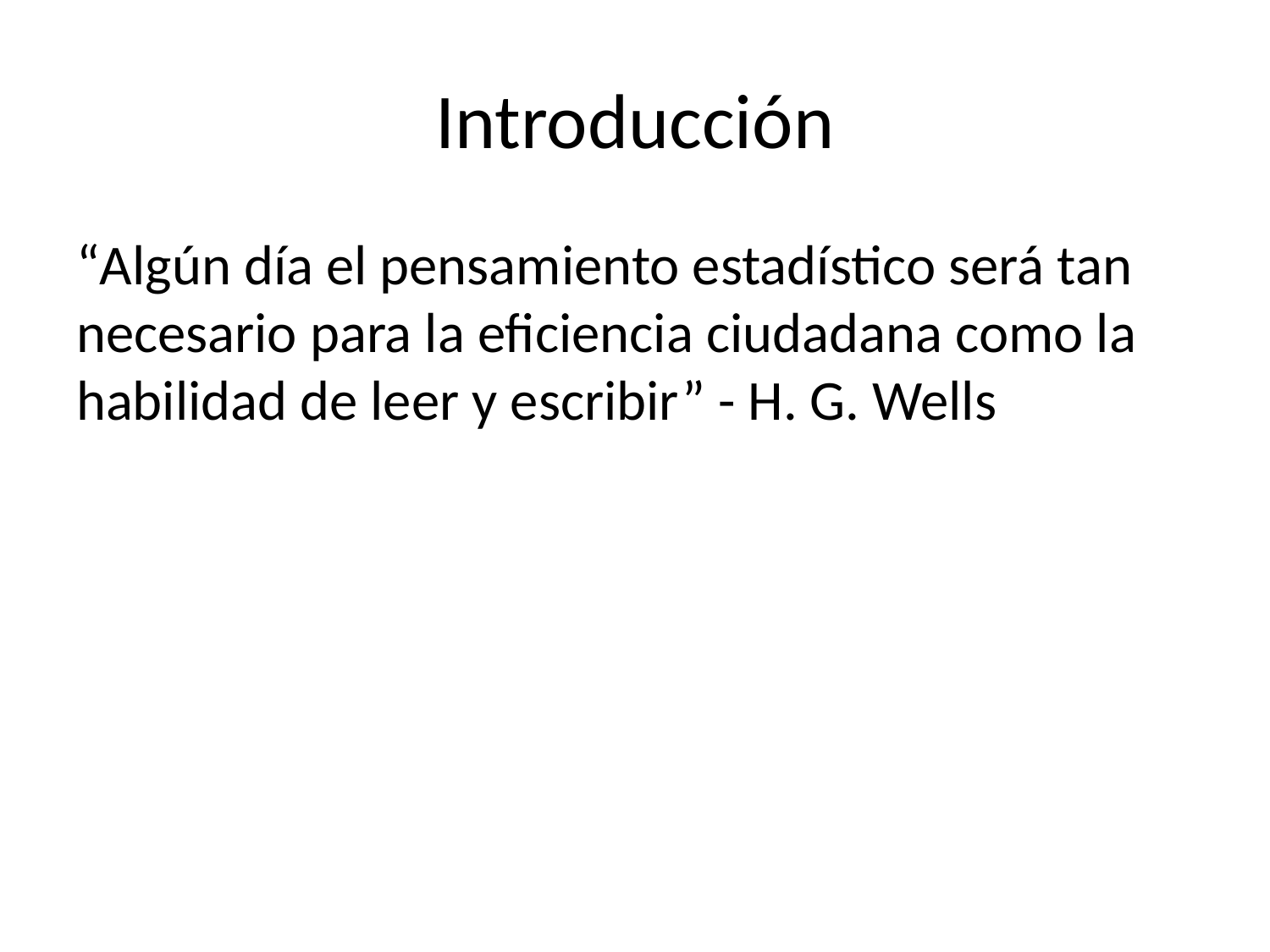

# Introducción
“Algún día el pensamiento estadístico será tan necesario para la eficiencia ciudadana como la habilidad de leer y escribir” - H. G. Wells